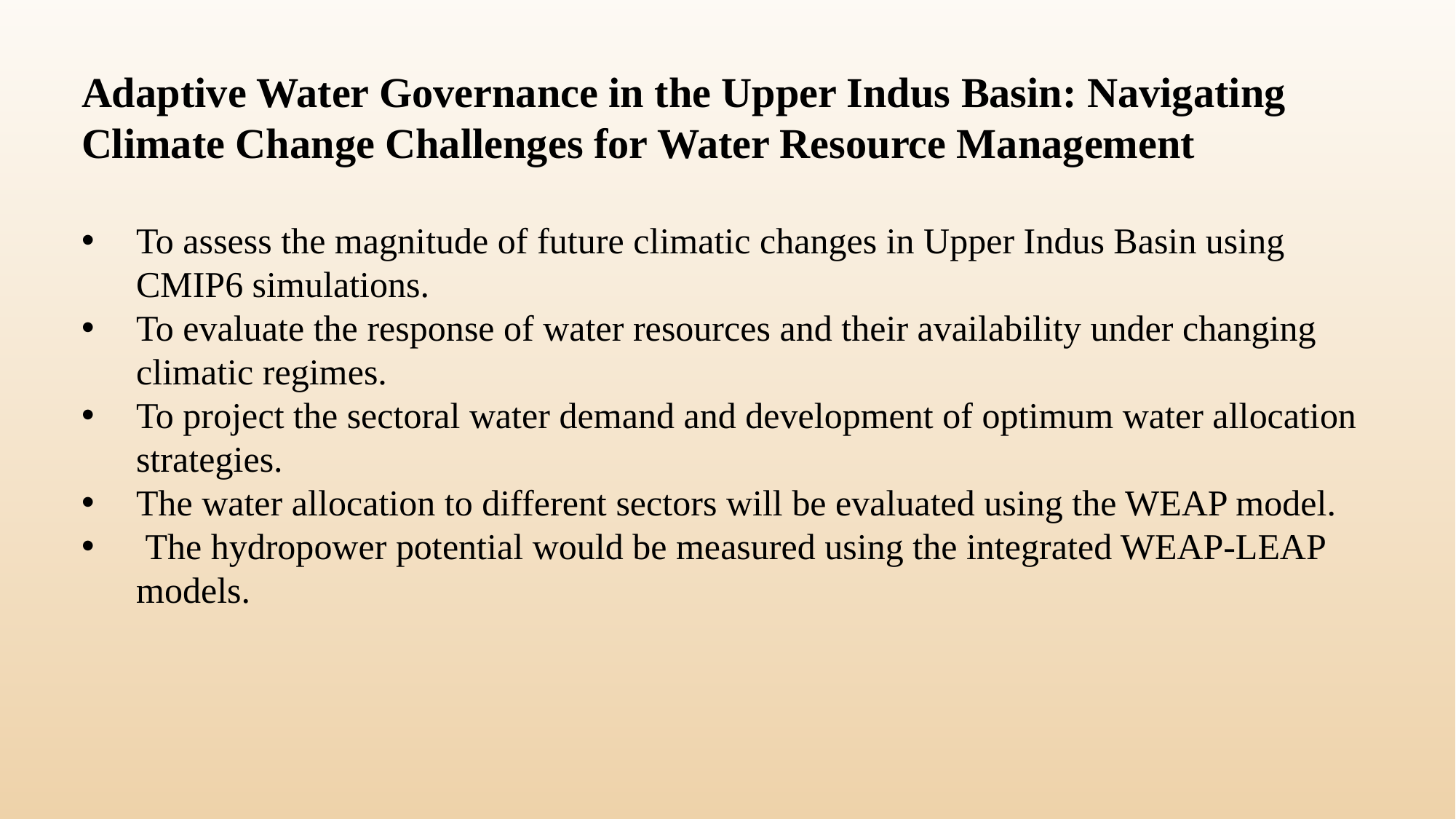

Adaptive Water Governance in the Upper Indus Basin: Navigating Climate Change Challenges for Water Resource Management

To assess the magnitude of future climatic changes in Upper Indus Basin using CMIP6 simulations.
To evaluate the response of water resources and their availability under changing climatic regimes.
To project the sectoral water demand and development of optimum water allocation strategies.
The water allocation to different sectors will be evaluated using the WEAP model.
 The hydropower potential would be measured using the integrated WEAP-LEAP models.

14